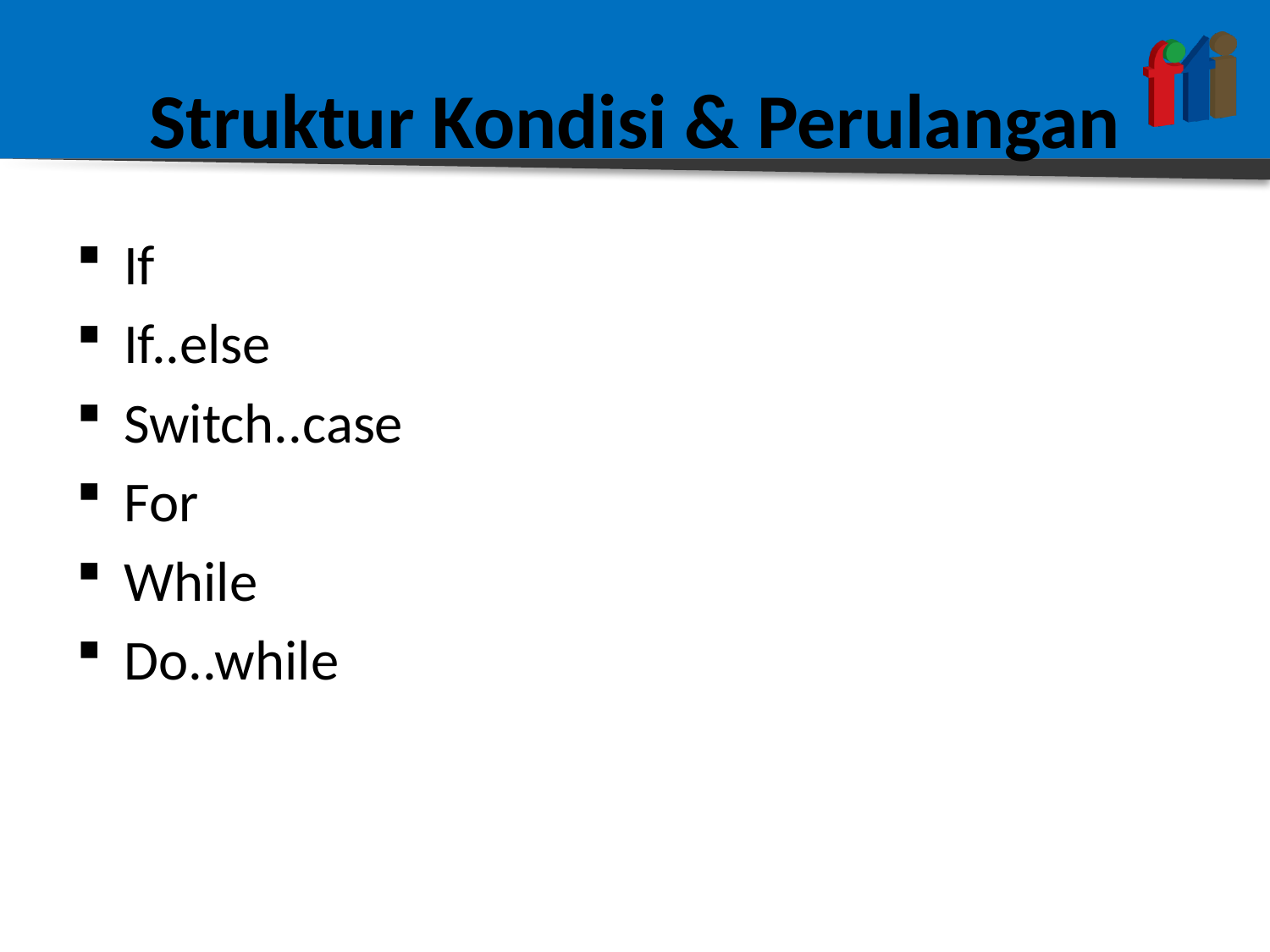

# Struktur Kondisi & Perulangan
If
If..else
Switch..case
For
While
Do..while